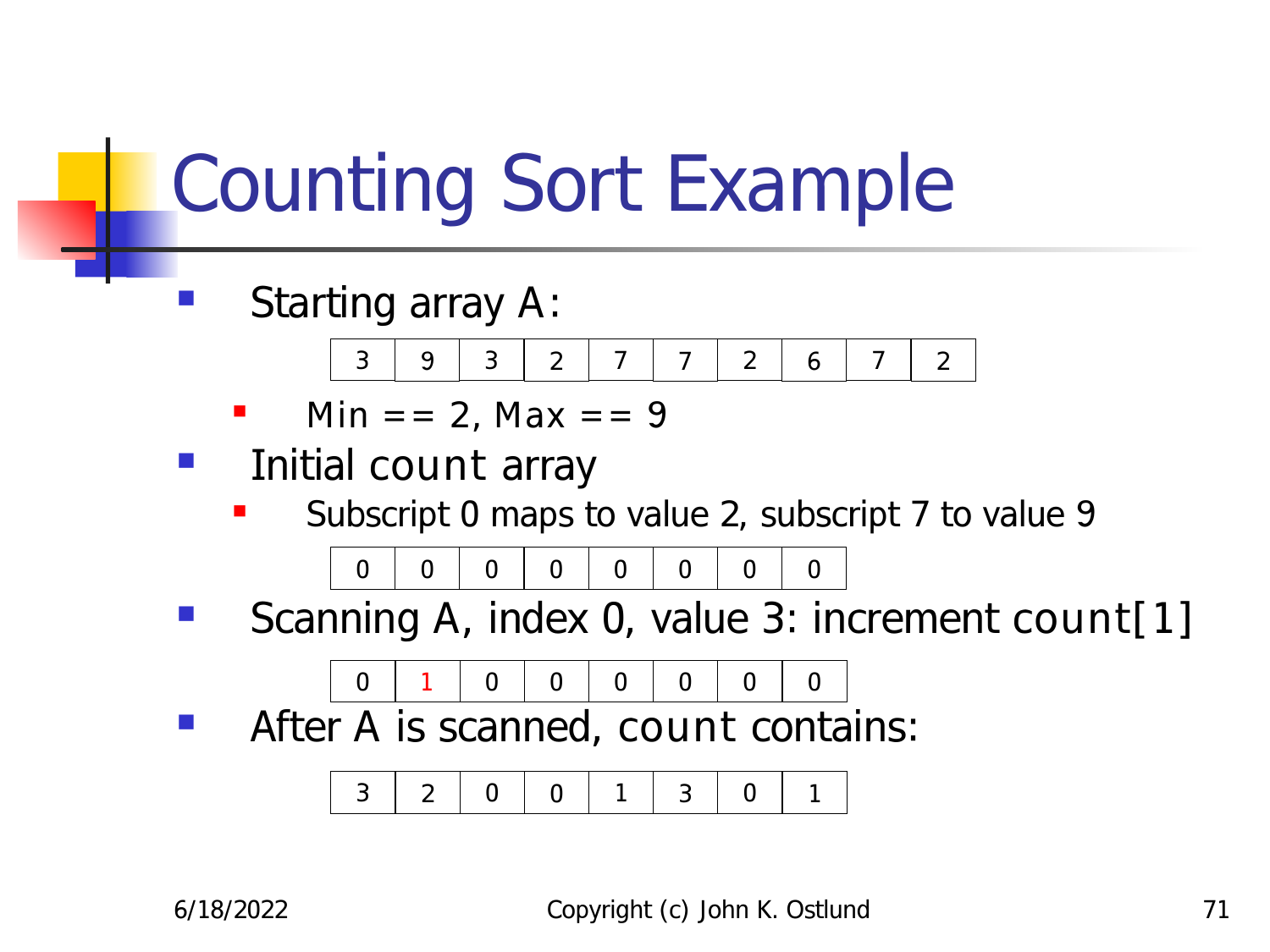

# Counting Sort Example
Starting array A:

Min == 2, Max == 9
Initial count array
Subscript 0 maps to value 2, subscript 7 to value 9

Scanning A, index 0, value 3: increment count[1]

After A is scanned, count contains:
3
7
7
2
3
2
7
6
2
9
0
0
0
0
0
0
0
0
0
0
0
0
0
0
0
1
0
1
0
3
3
1
0
2
6/18/2022
Copyright (c) John K. Ostlund
71